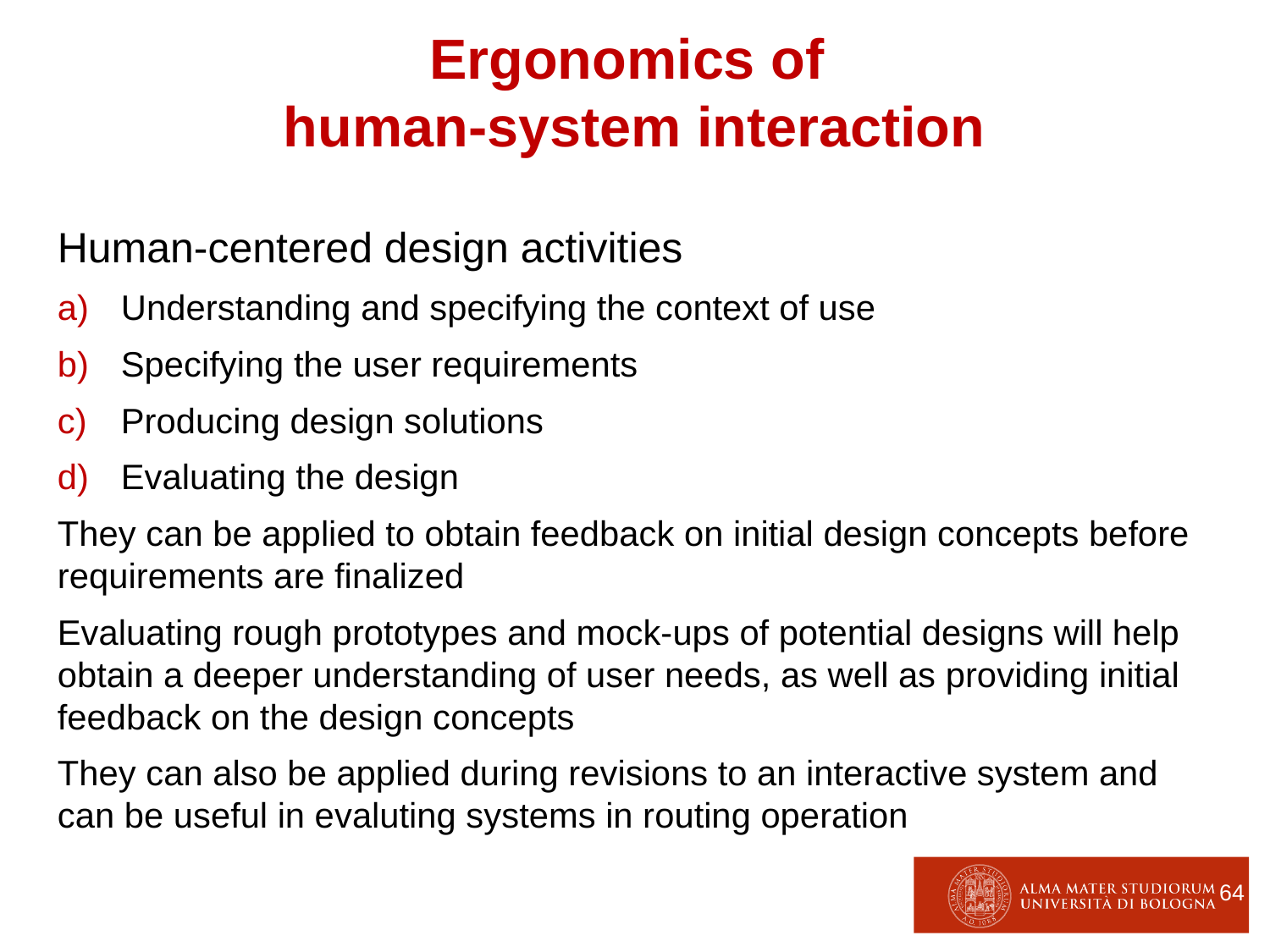

Ergonomics of
human-system interaction
Human-centered design activities
Understanding and specifying the context of use
Specifying the user requirements
Producing design solutions
Evaluating the design
They can be applied to obtain feedback on initial design concepts before requirements are finalized
Evaluating rough prototypes and mock-ups of potential designs will help obtain a deeper understanding of user needs, as well as providing initial feedback on the design concepts
They can also be applied during revisions to an interactive system and can be useful in evaluting systems in routing operation
64